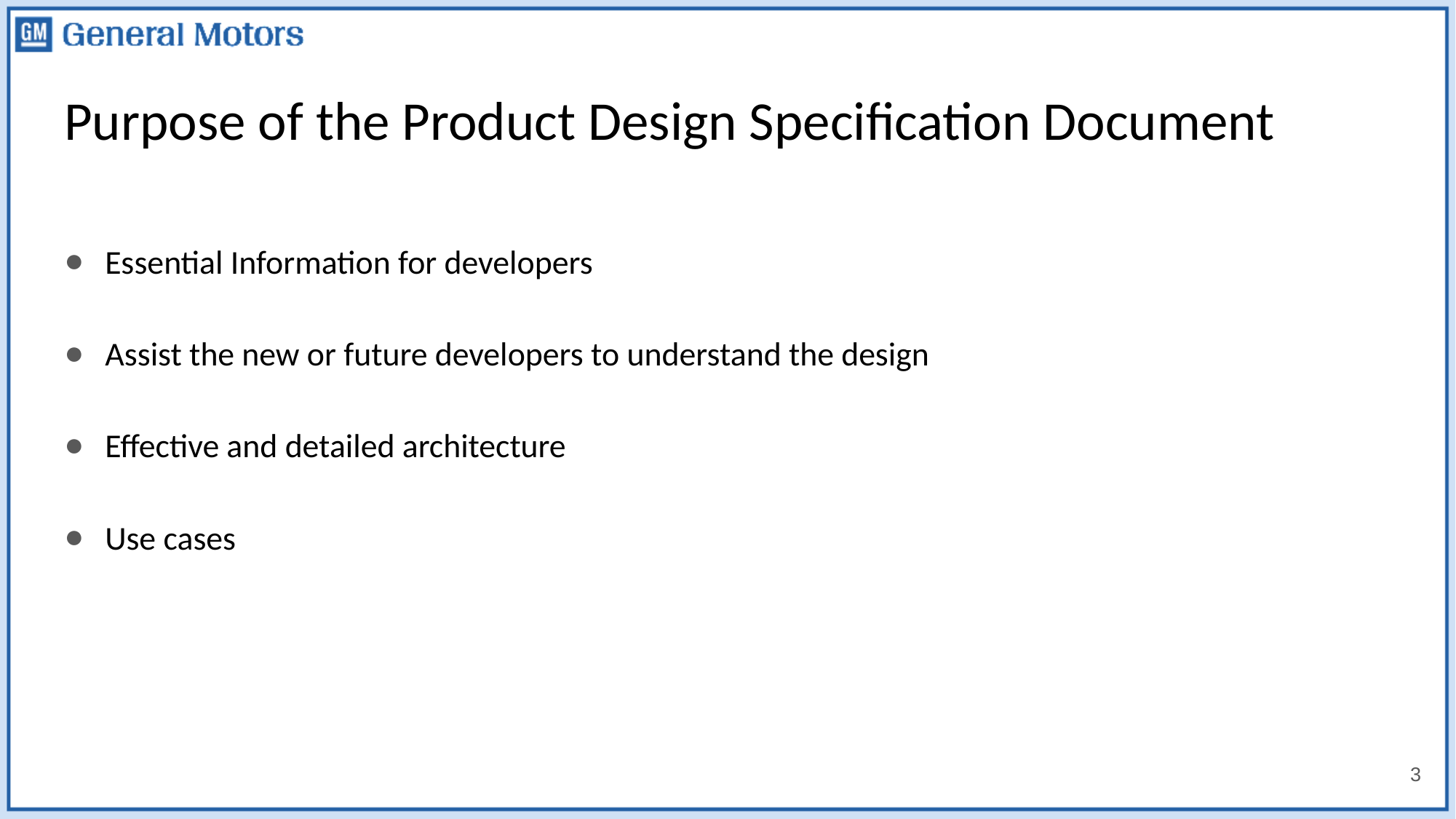

# Purpose of the Product Design Specification Document

Essential Information for developers

Assist the new or future developers to understand the design

Effective and detailed architecture

Use cases

3